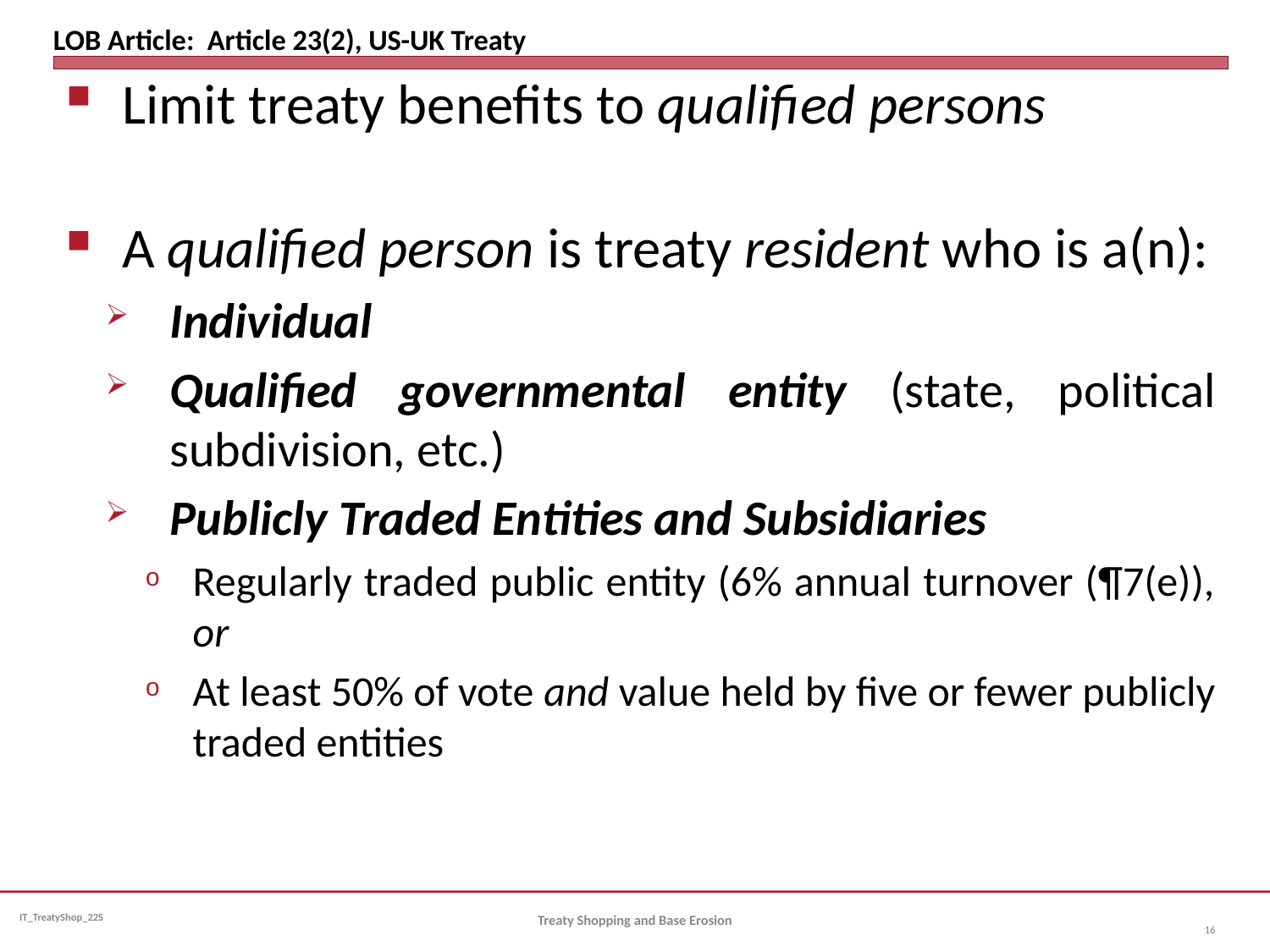

# LOB Article:  Article 23(2), US-UK Treaty
Limit treaty benefits to qualified persons

A qualified person is treaty resident who is a(n):
Individual
Qualified governmental entity (state, political subdivision, etc.)
Publicly Traded Entities and Subsidiaries
Regularly traded public entity (6% annual turnover (¶7(e)), or
At least 50% of vote and value held by five or fewer publicly traded entities

Treaty Shopping and Base Erosion

16